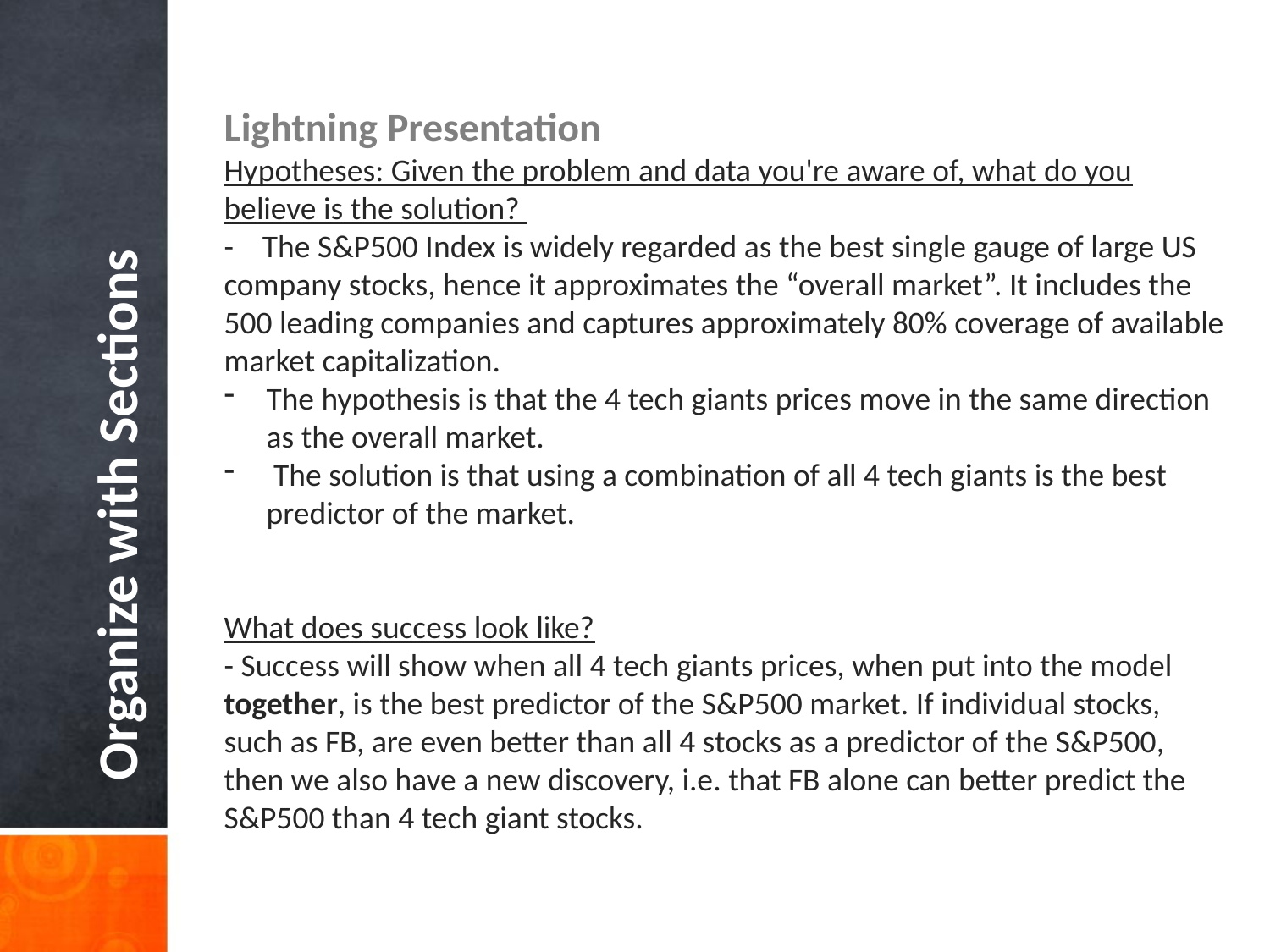

Lightning Presentation
Hypotheses: Given the problem and data you're aware of, what do you believe is the solution?
-    The S&P500 Index is widely regarded as the best single gauge of large US company stocks, hence it approximates the “overall market”. It includes the 500 leading companies and captures approximately 80% coverage of available market capitalization.
The hypothesis is that the 4 tech giants prices move in the same direction as the overall market.
 The solution is that using a combination of all 4 tech giants is the best predictor of the market.

What does success look like?
- Success will show when all 4 tech giants prices, when put into the model together, is the best predictor of the S&P500 market. If individual stocks, such as FB, are even better than all 4 stocks as a predictor of the S&P500, then we also have a new discovery, i.e. that FB alone can better predict the S&P500 than 4 tech giant stocks.

Organize with Sections